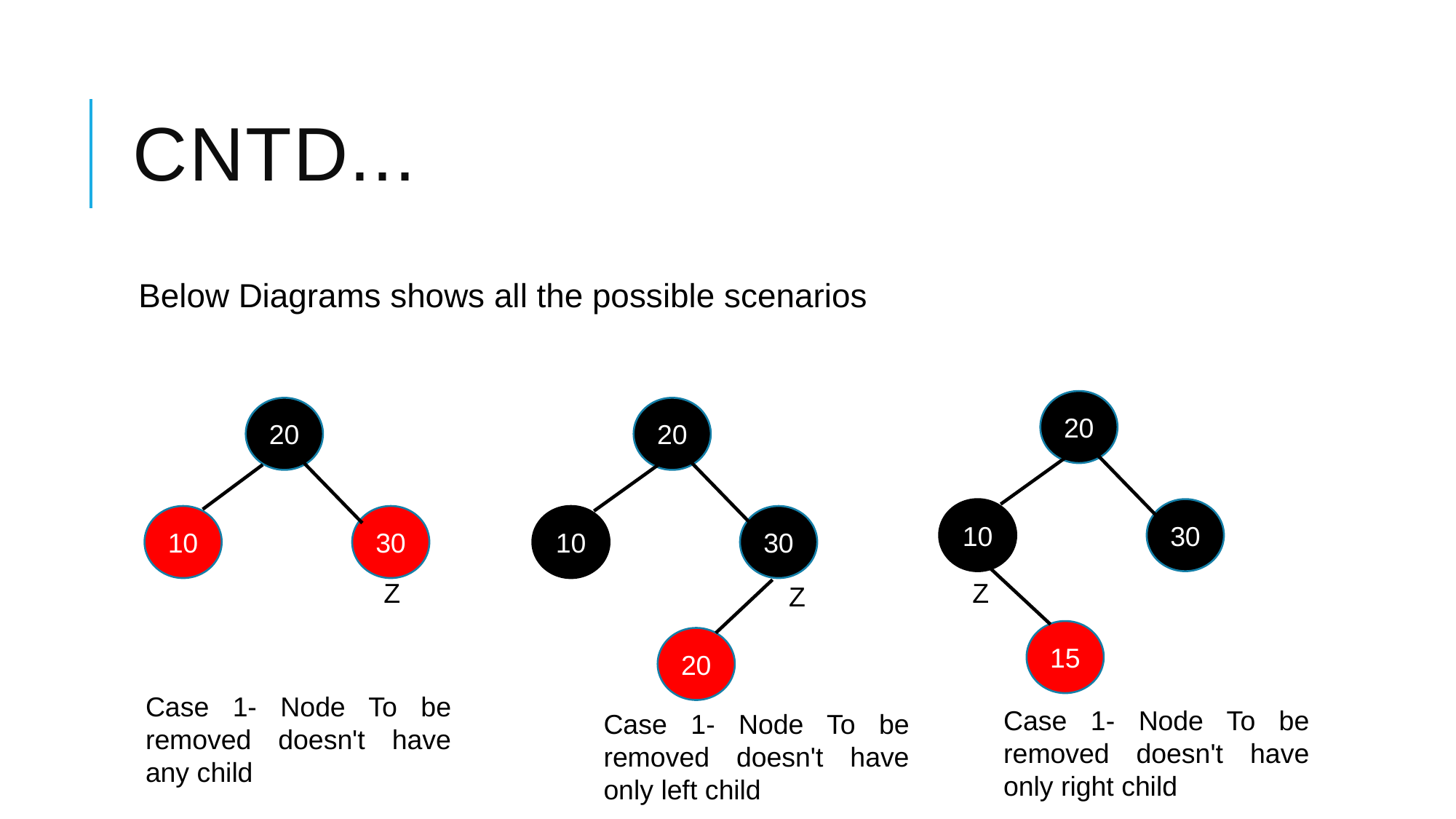

# CNTD...
Below Diagrams shows all the possible scenarios
20
20
20
10
30
10
30
10
30
Z
Z
Z
15
20
Case 1- Node To be removed doesn't have any child
Case 1- Node To be removed doesn't have only right child
Case 1- Node To be removed doesn't have only left child